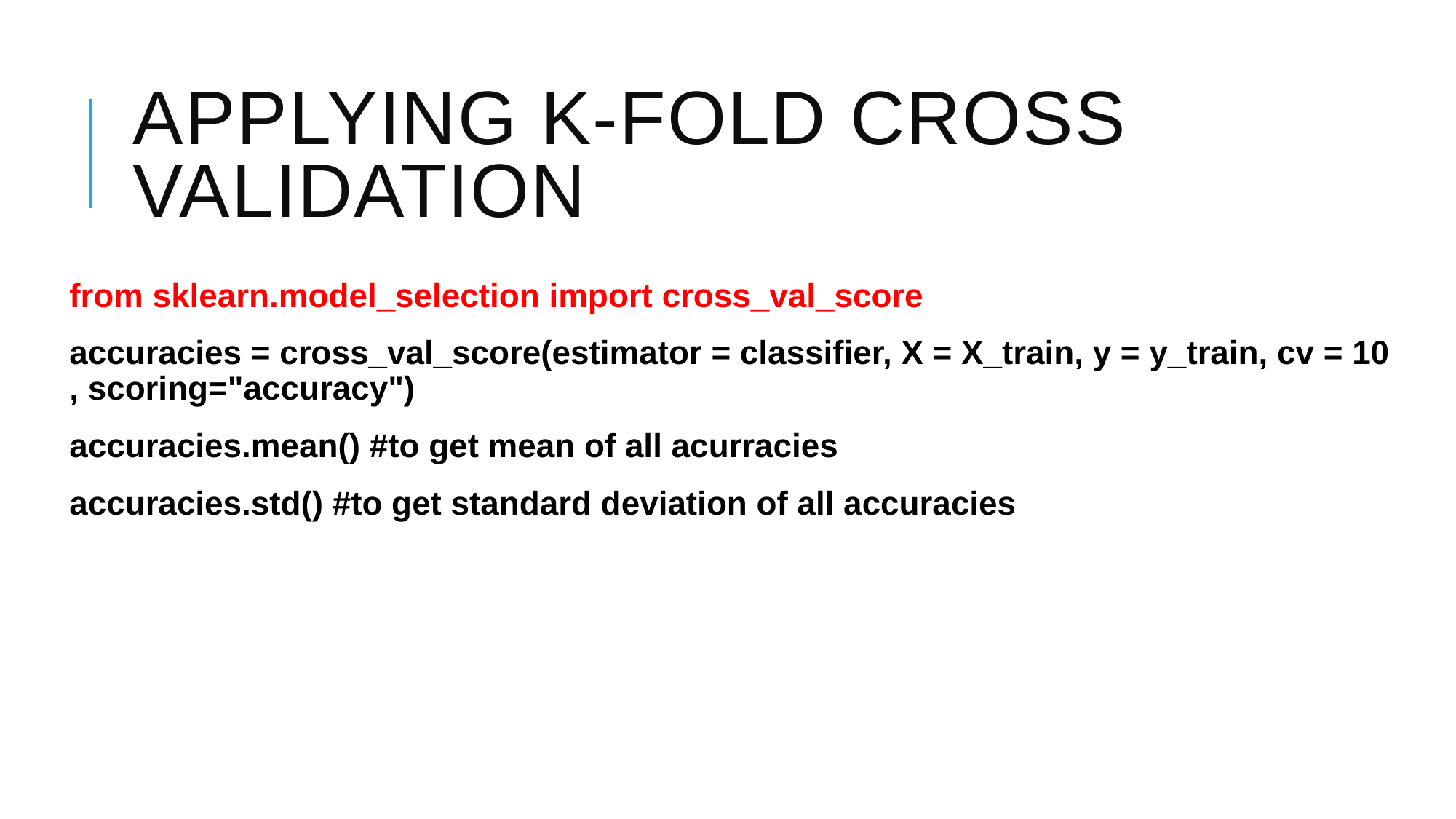

# Applying k-Fold Cross Validation
from sklearn.model_selection import cross_val_score
accuracies = cross_val_score(estimator = classifier, X = X_train, y = y_train, cv = 10 , scoring="accuracy")
accuracies.mean() #to get mean of all acurracies
accuracies.std() #to get standard deviation of all accuracies